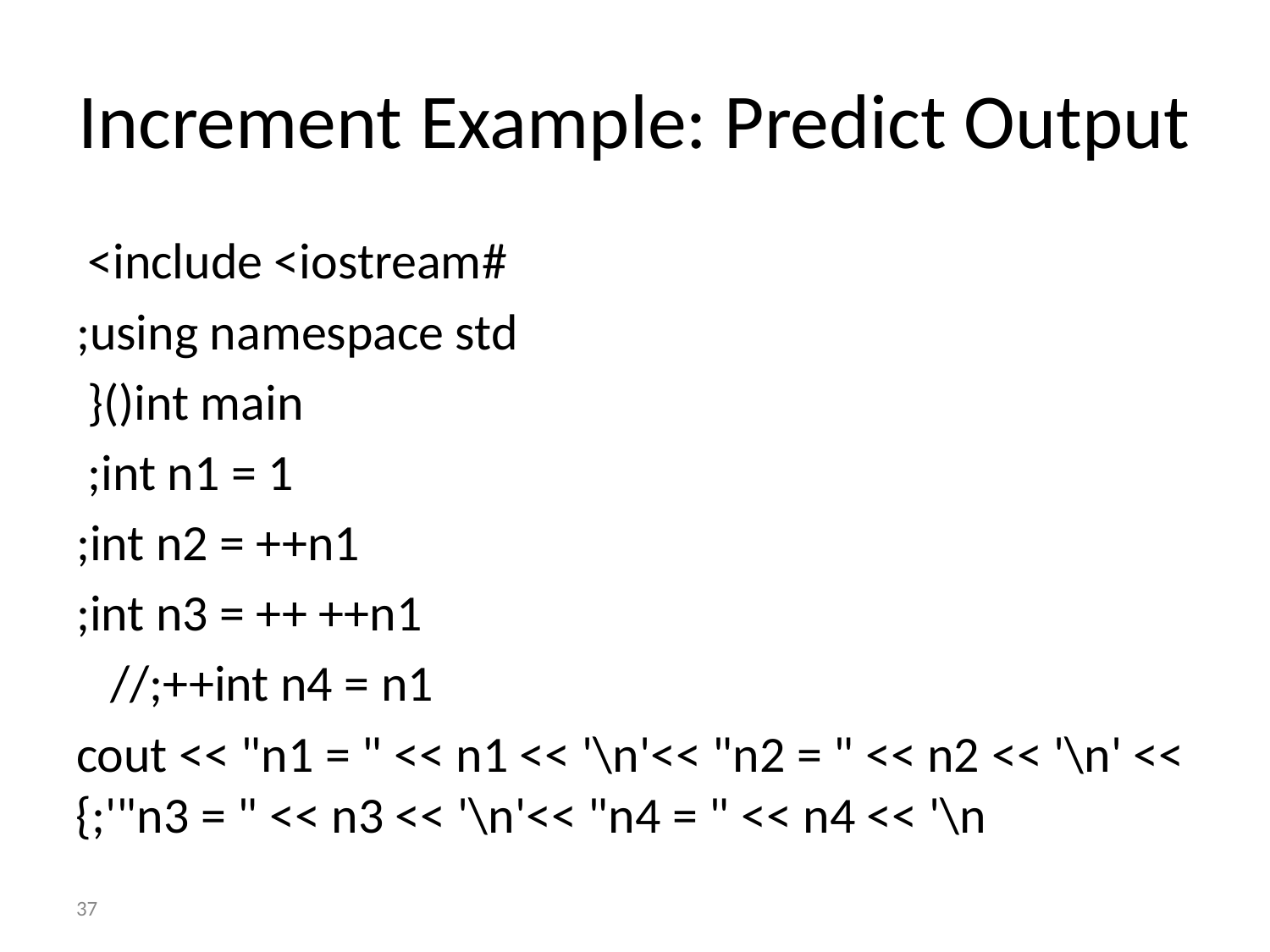

# Increment Example: Predict Output
#include <iostream>
using namespace std;
int main(){
int n1 = 1;
int n2 = ++n1;
int n3 = ++ ++n1;
int n4 = n1++;//
cout << "n1 = " << n1 << '\n'<< "n2 = " << n2 << '\n' << "n3 = " << n3 << '\n'<< "n4 = " << n4 << '\n';}
37